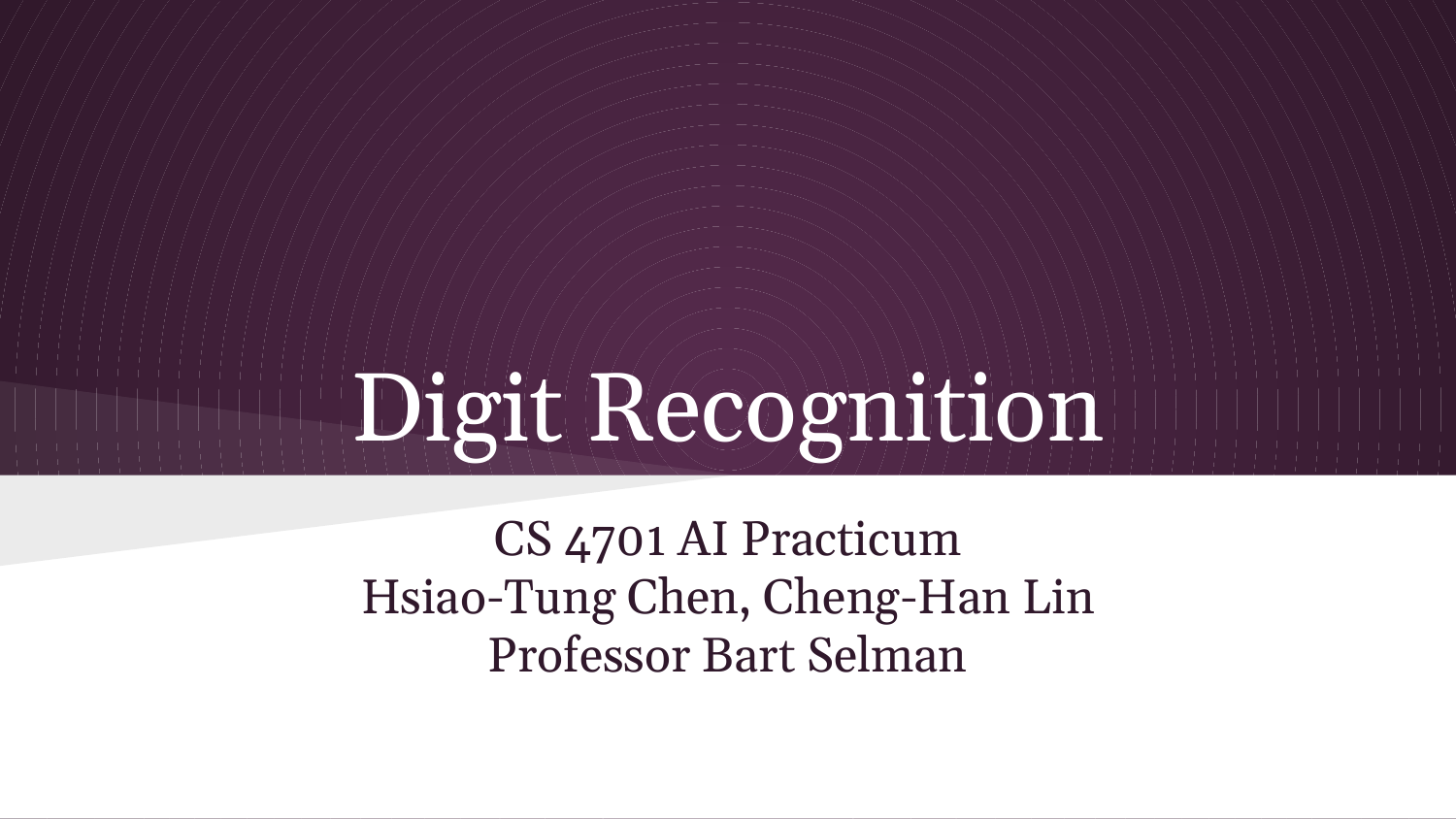

# Digit Recognition
CS 4701 AI Practicum
Hsiao-Tung Chen, Cheng-Han Lin
Professor Bart Selman